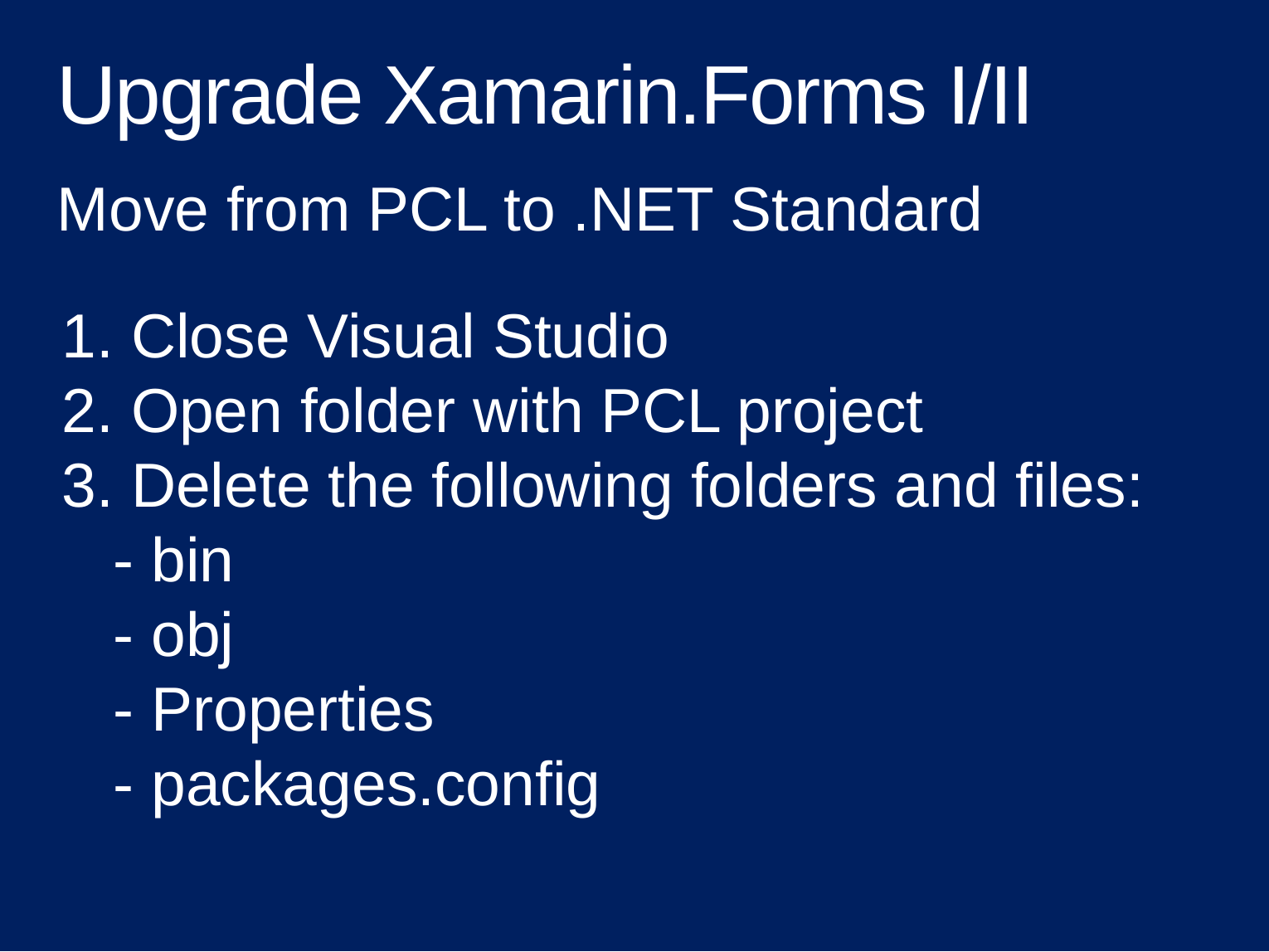

# Upgrade Xamarin.Forms I/II
Move from PCL to .NET Standard
1. Close Visual Studio
2. Open folder with PCL project
3. Delete the following folders and files:
   - bin
   - obj
   - Properties
   - packages.config